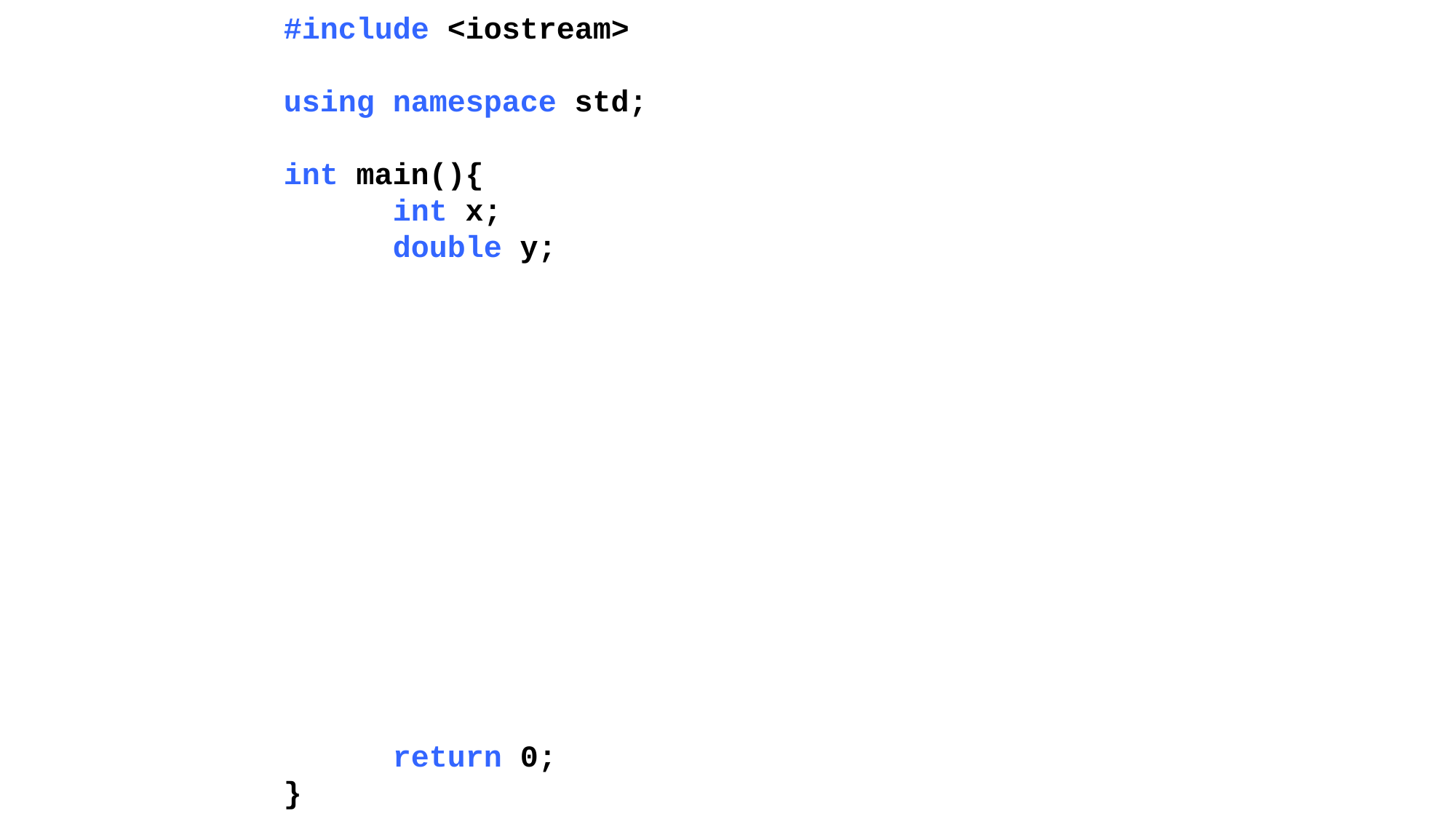

#include <iostream>

using namespace std;

int main(){
	int x;
	double y;

	return 0;
}